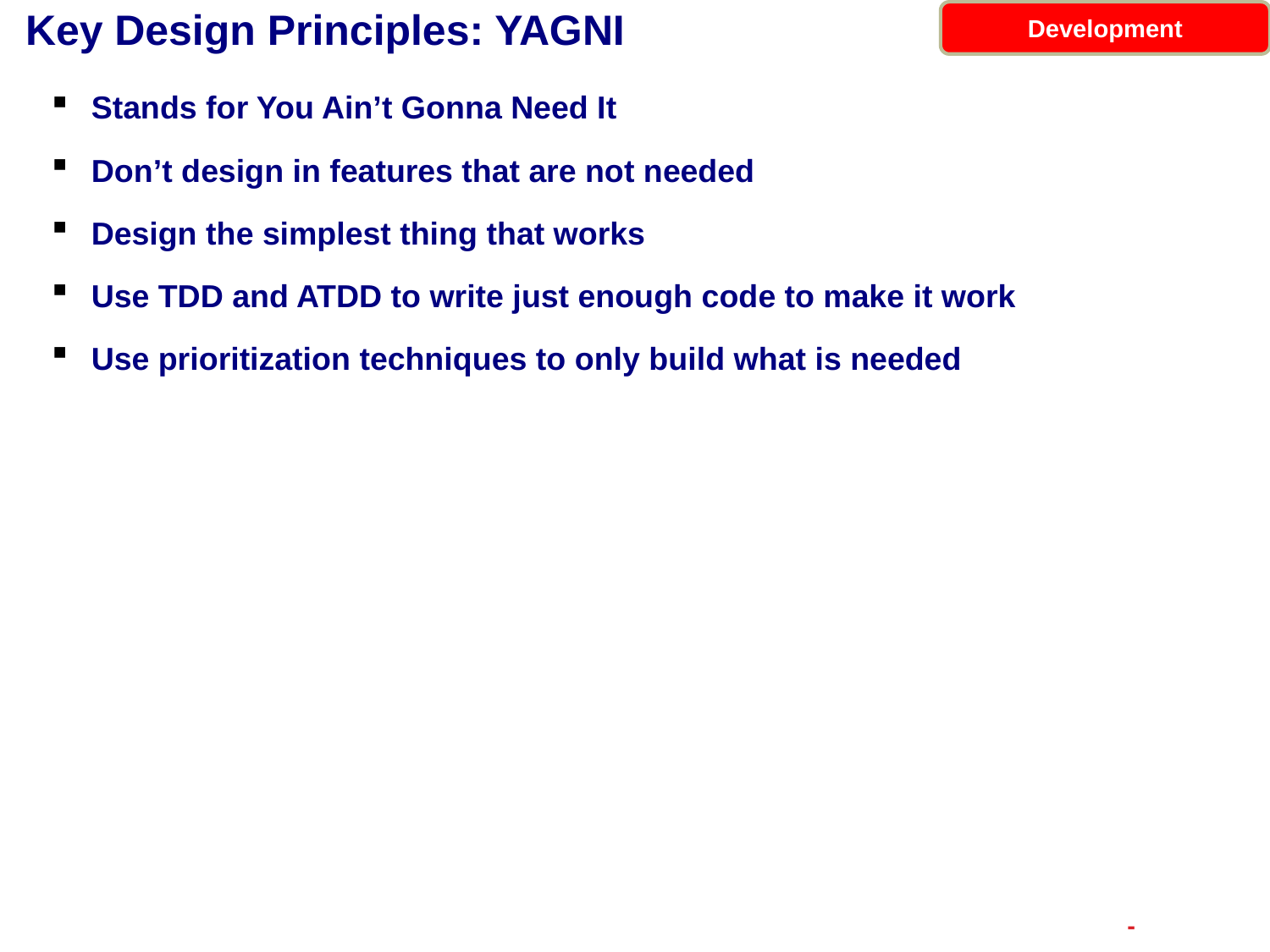

# Key Design Principles: YAGNI
Development
Stands for You Ain’t Gonna Need It
Don’t design in features that are not needed
Design the simplest thing that works
Use TDD and ATDD to write just enough code to make it work
Use prioritization techniques to only build what is needed